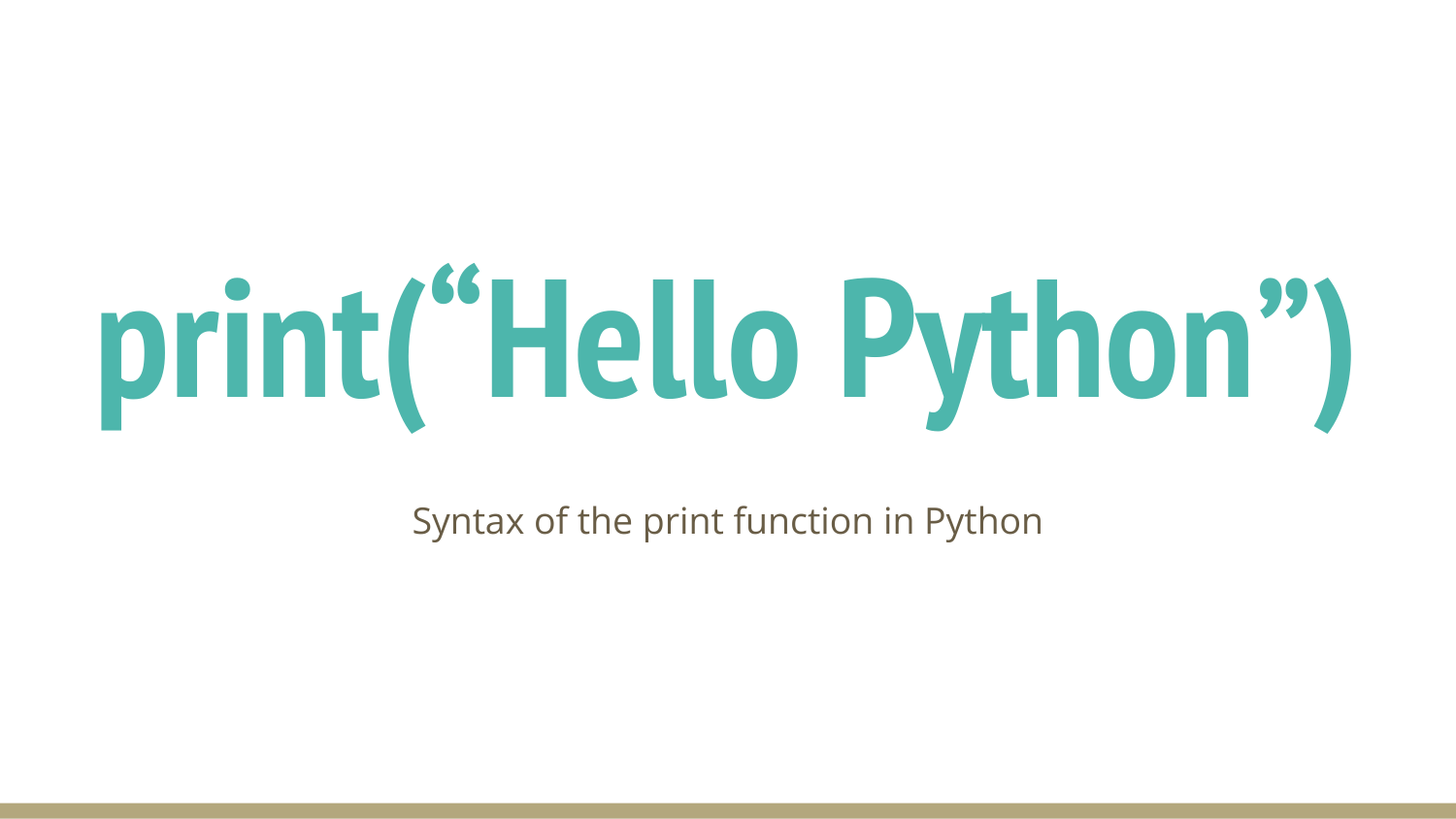

# print(“Hello Python”)
Syntax of the print function in Python